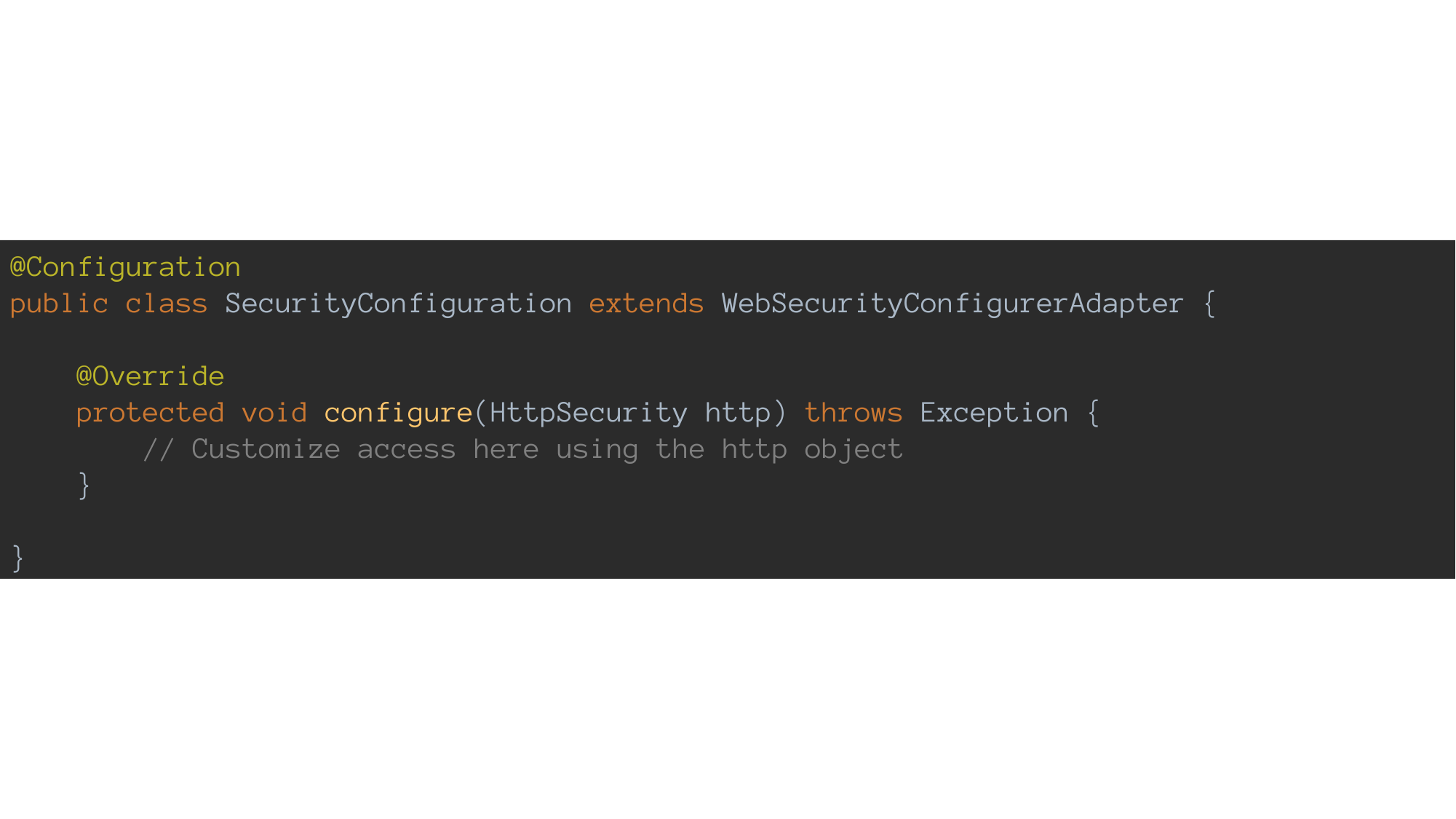

@Configuration
public class SecurityConfiguration extends WebSecurityConfigurerAdapter {
    @Override
    protected void configure(HttpSecurity http) throws Exception {
        // Customize access here using the http object
    }
}